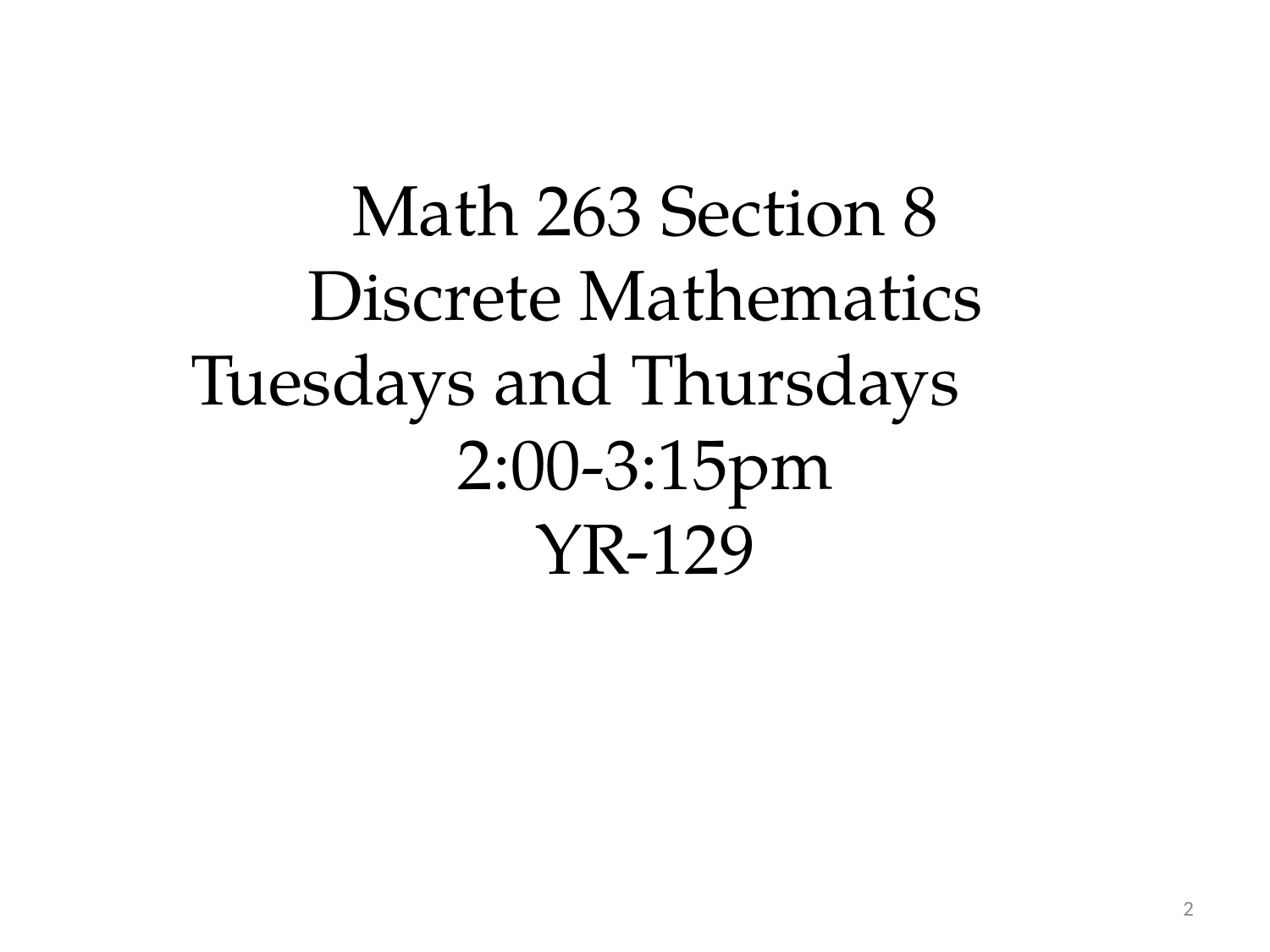

Math 263 Section 8
Discrete Mathematics
Tuesdays and Thursdays
2:00-3:15pm
YR-129
2